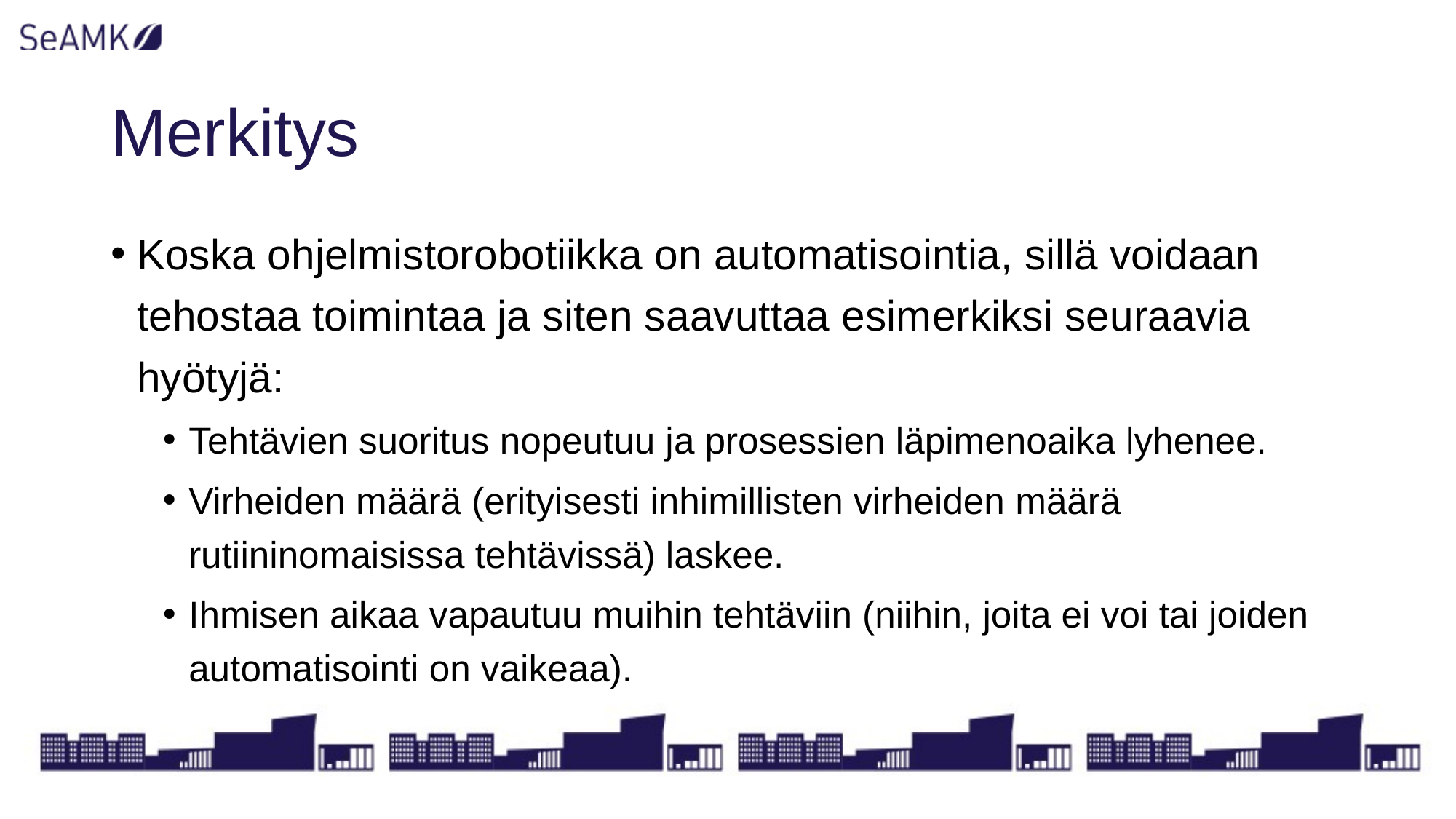

# Merkitys
Koska ohjelmistorobotiikka on automatisointia, sillä voidaan tehostaa toimintaa ja siten saavuttaa esimerkiksi seuraavia hyötyjä:
Tehtävien suoritus nopeutuu ja prosessien läpimenoaika lyhenee.
Virheiden määrä (erityisesti inhimillisten virheiden määrä rutiininomaisissa tehtävissä) laskee.
Ihmisen aikaa vapautuu muihin tehtäviin (niihin, joita ei voi tai joiden automatisointi on vaikeaa).